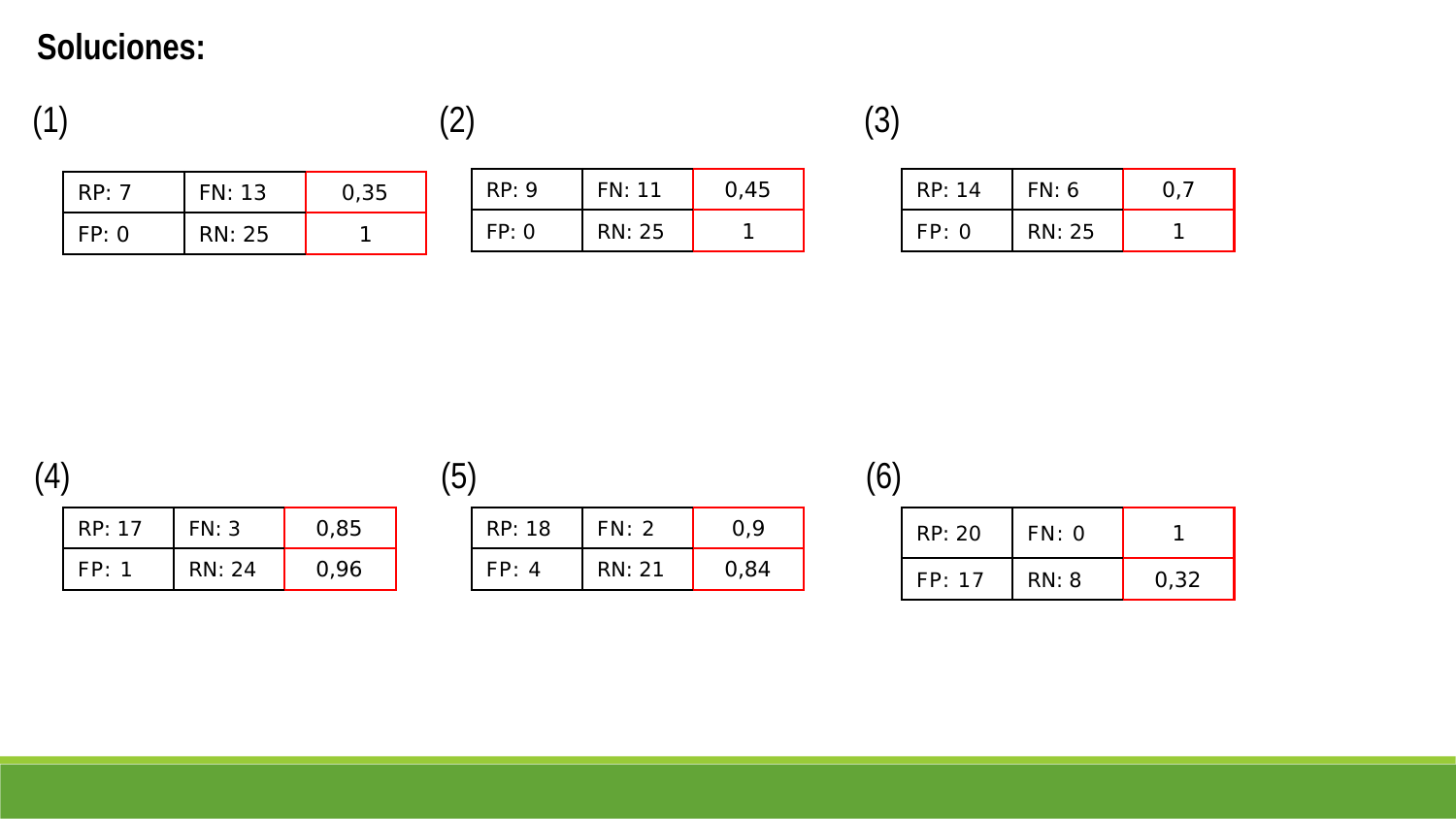

Soluciones:
(1)
(2)
(3)

RP: 9
FN: 11

0,45

RP: 14
FN: 6

0,7

RP: 7
FN: 13

0,35

FP: 0
RN: 25

1

FP: 0
RN: 25

1

FP: 0
RN: 25

1

(4)
(5)
(6)

RP: 17
FN: 3

0,85

RP: 18
FN: 2

0,9

RP: 20

FN: 0

1

FP: 1
RN: 24

0,96

FP: 4
RN: 21

0,84

FP: 17
RN: 8

0,32